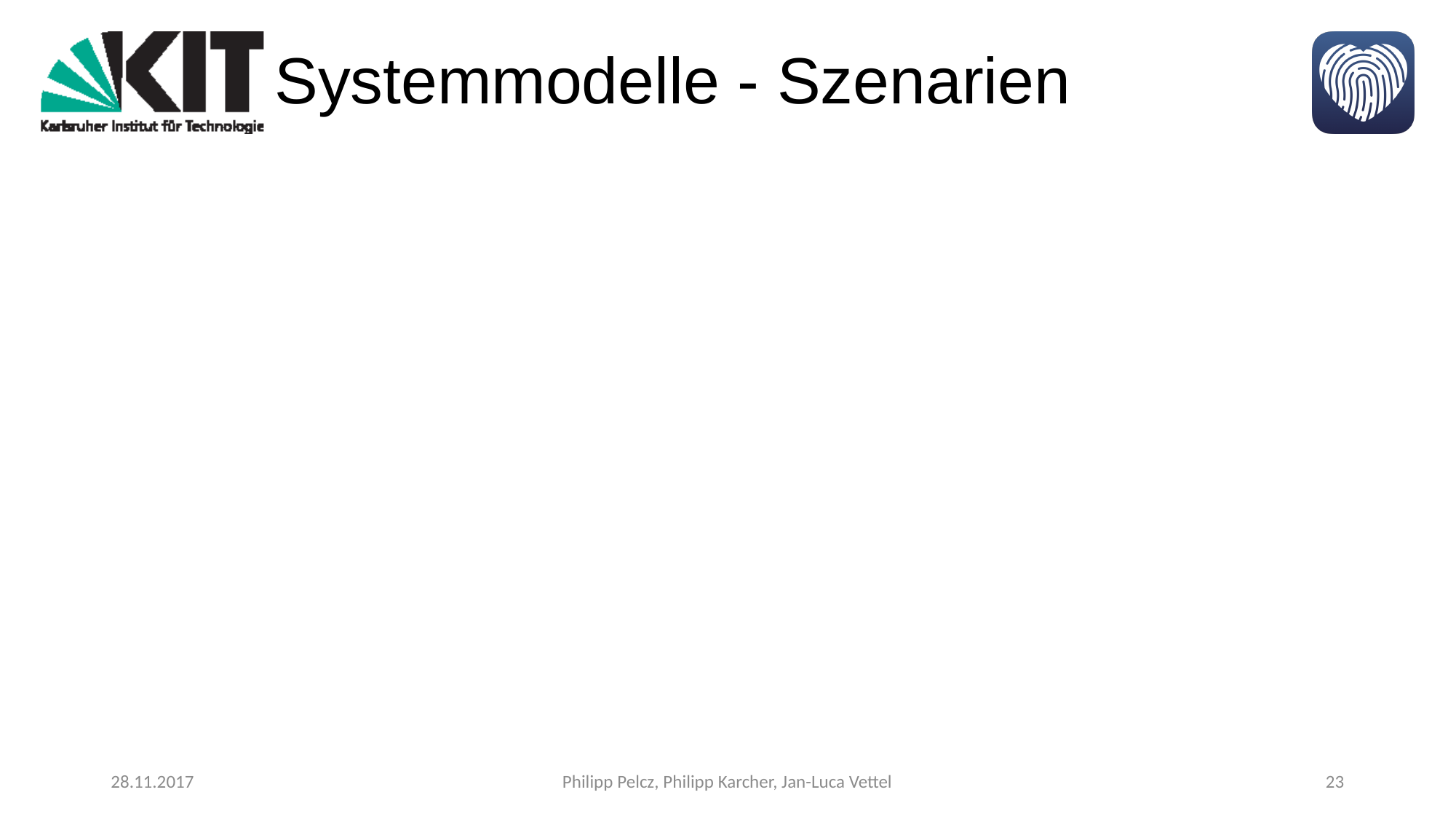

# Systemmodelle - Szenarien

28.11.2017
Philipp Pelcz, Philipp Karcher, Jan-Luca Vettel
23